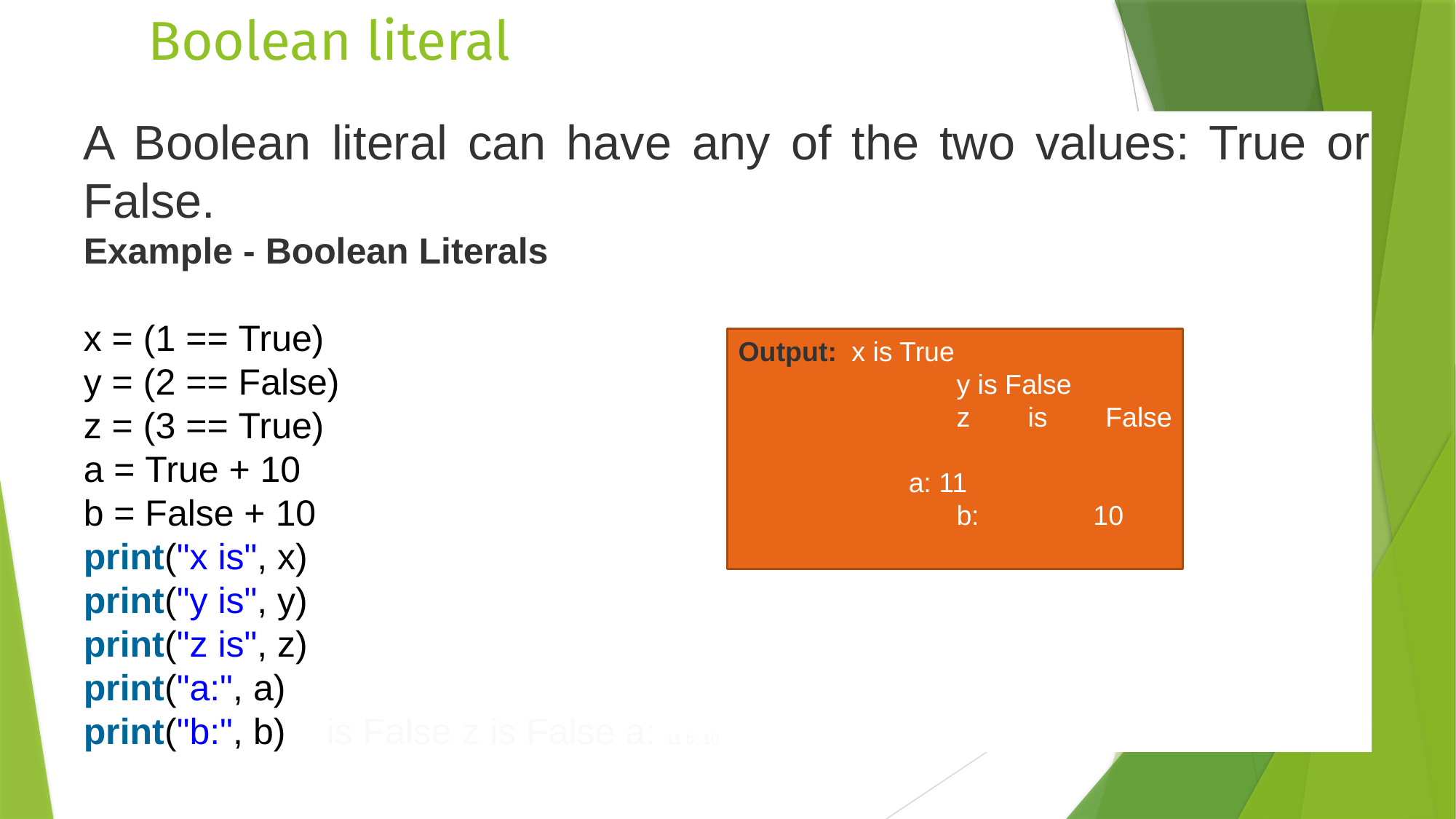

# Boolean literal
A Boolean literal can have any of the two values: True or False.
Example - Boolean Literals

x = (1 == True)
y = (2 == False)
z = (3 == True)
a = True + 10
b = False + 10
print("x is", x)
print("y is", y)
print("z is", z)
print("a:", a)
print("b:", b)    is False z is False a: 11 b: 10
Output:  x is True
		y is False
		z is False				        a: 11
		b: 10